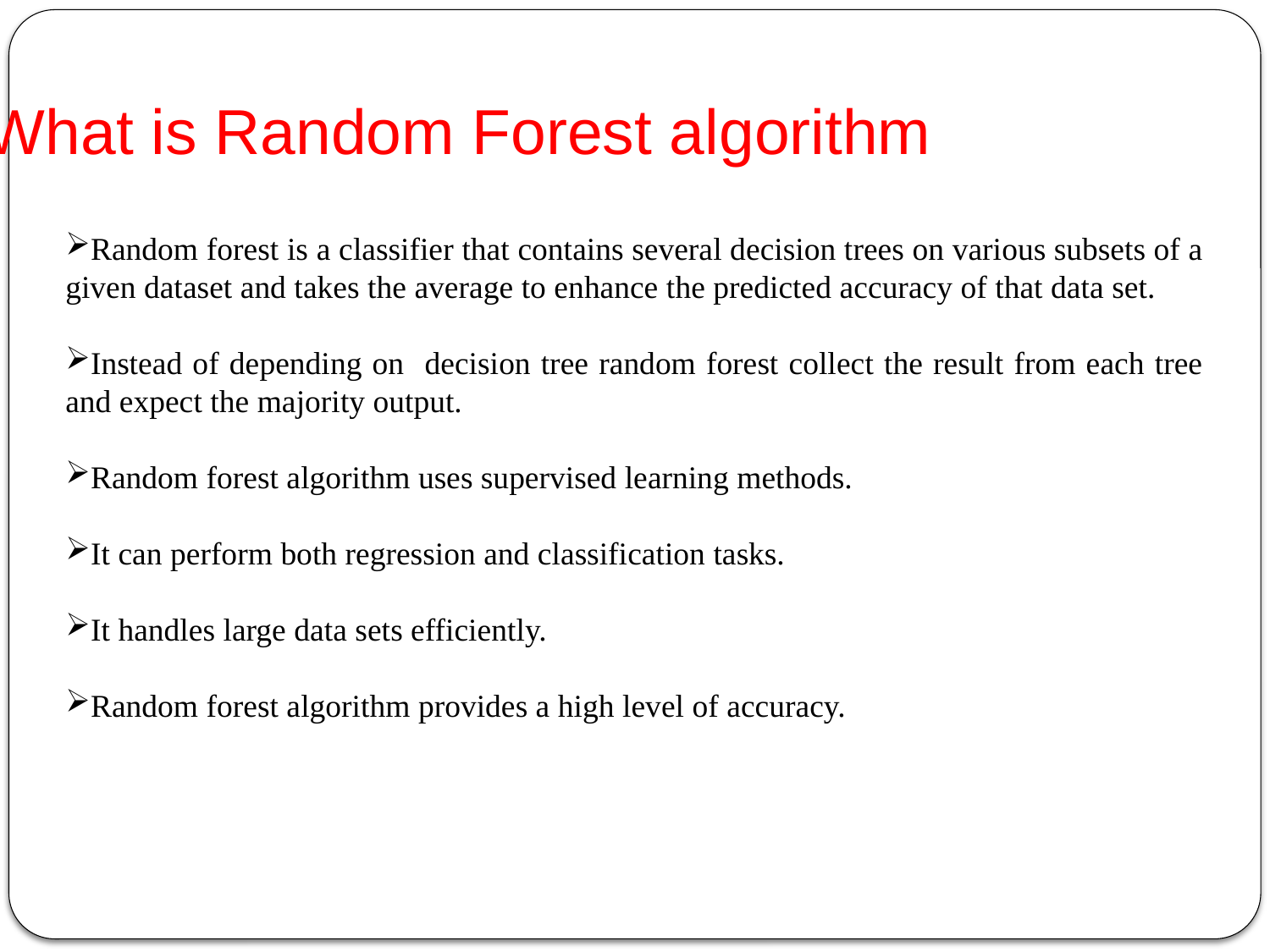

What is Random Forest algorithm
Random forest is a classifier that contains several decision trees on various subsets of a given dataset and takes the average to enhance the predicted accuracy of that data set.

Instead of depending on  decision tree random forest collect the result from each tree and expect the majority output.

Random forest algorithm uses supervised learning methods.

It can perform both regression and classification tasks.

It handles large data sets efficiently.

Random forest algorithm provides a high level of accuracy.